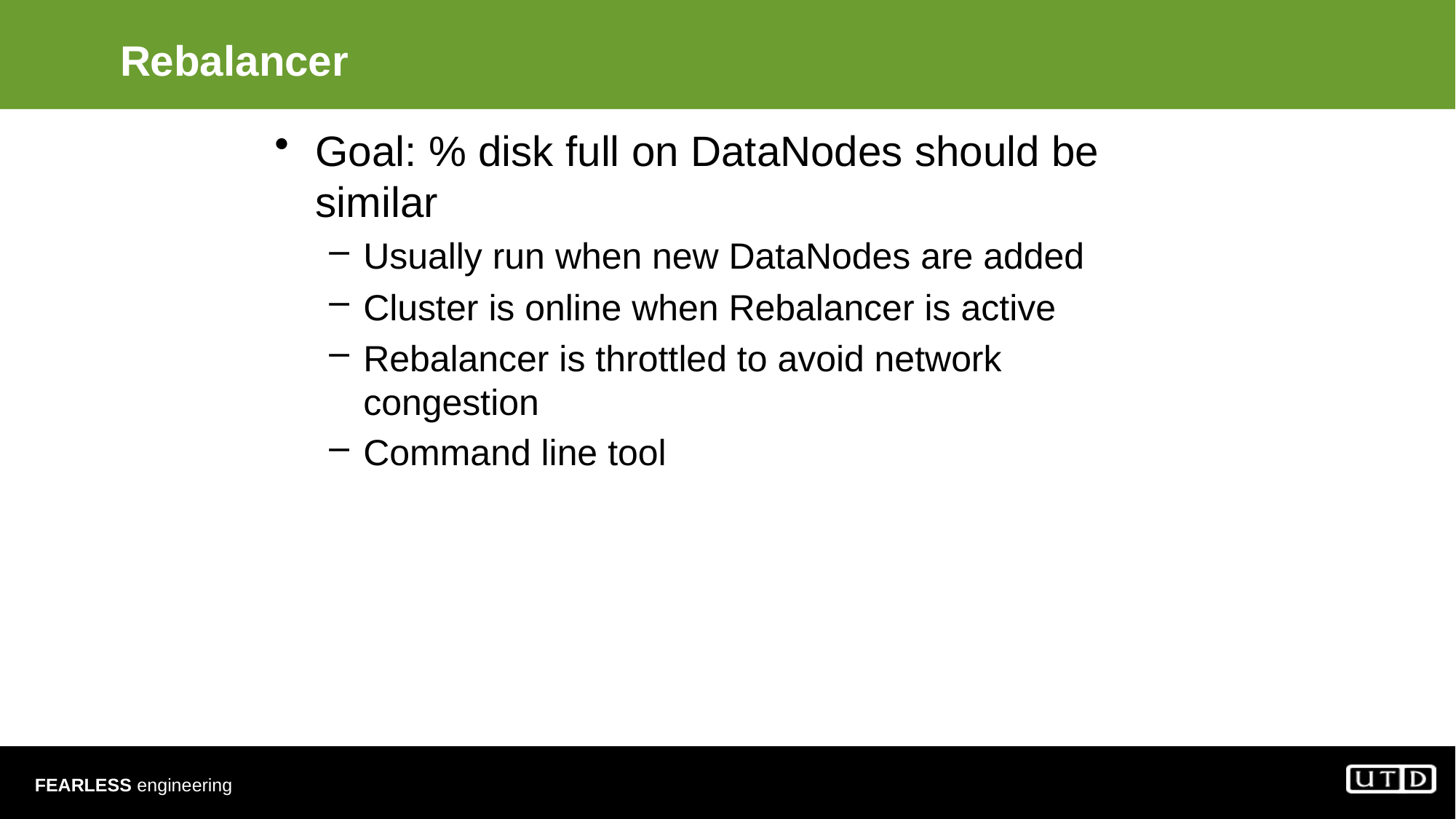

# Rebalancer
Goal: % disk full on DataNodes should be similar
Usually run when new DataNodes are added
Cluster is online when Rebalancer is active
Rebalancer is throttled to avoid network congestion
Command line tool